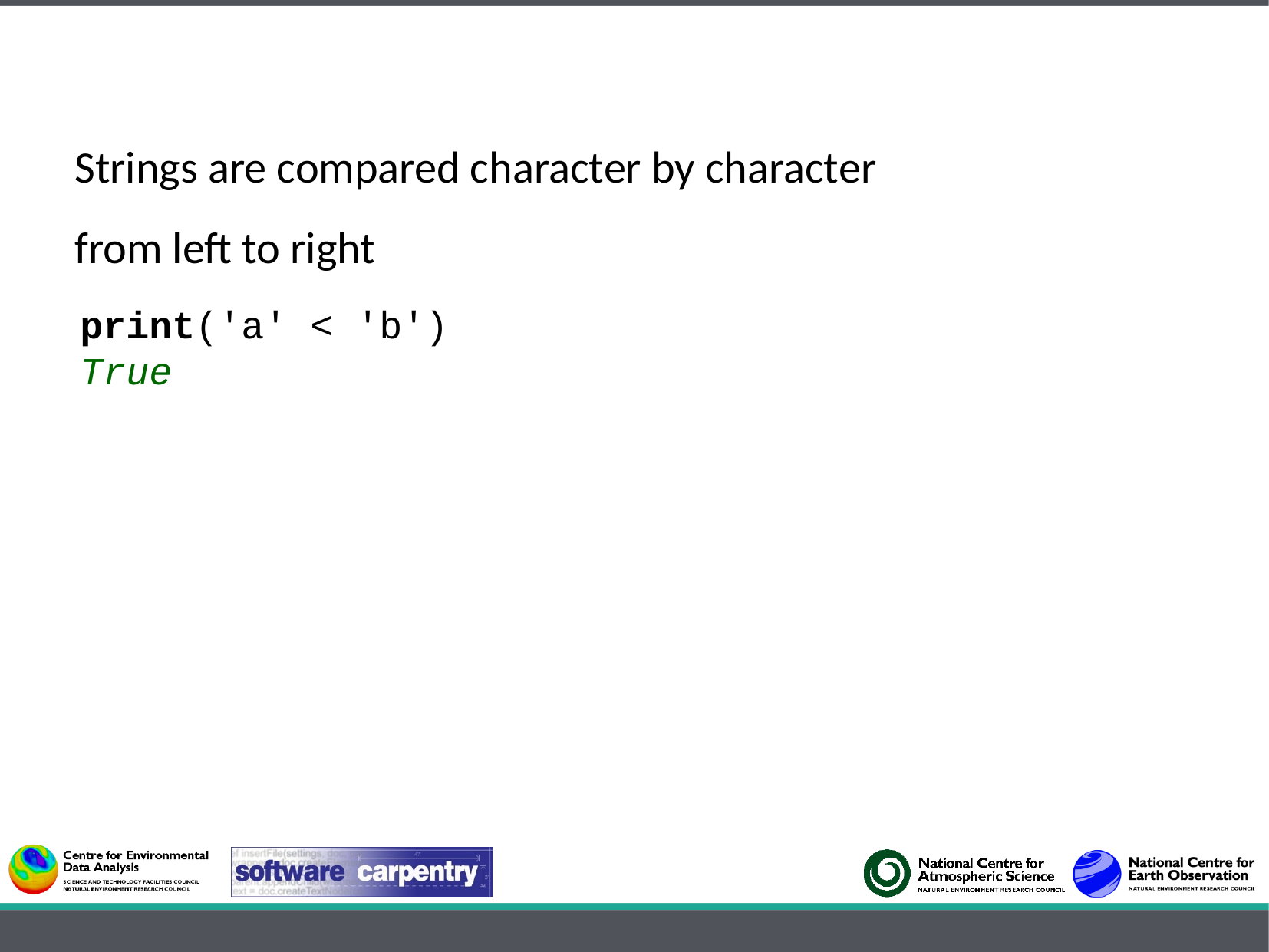

Strings are compared character by character
from left to right
print('a' < 'b')
True